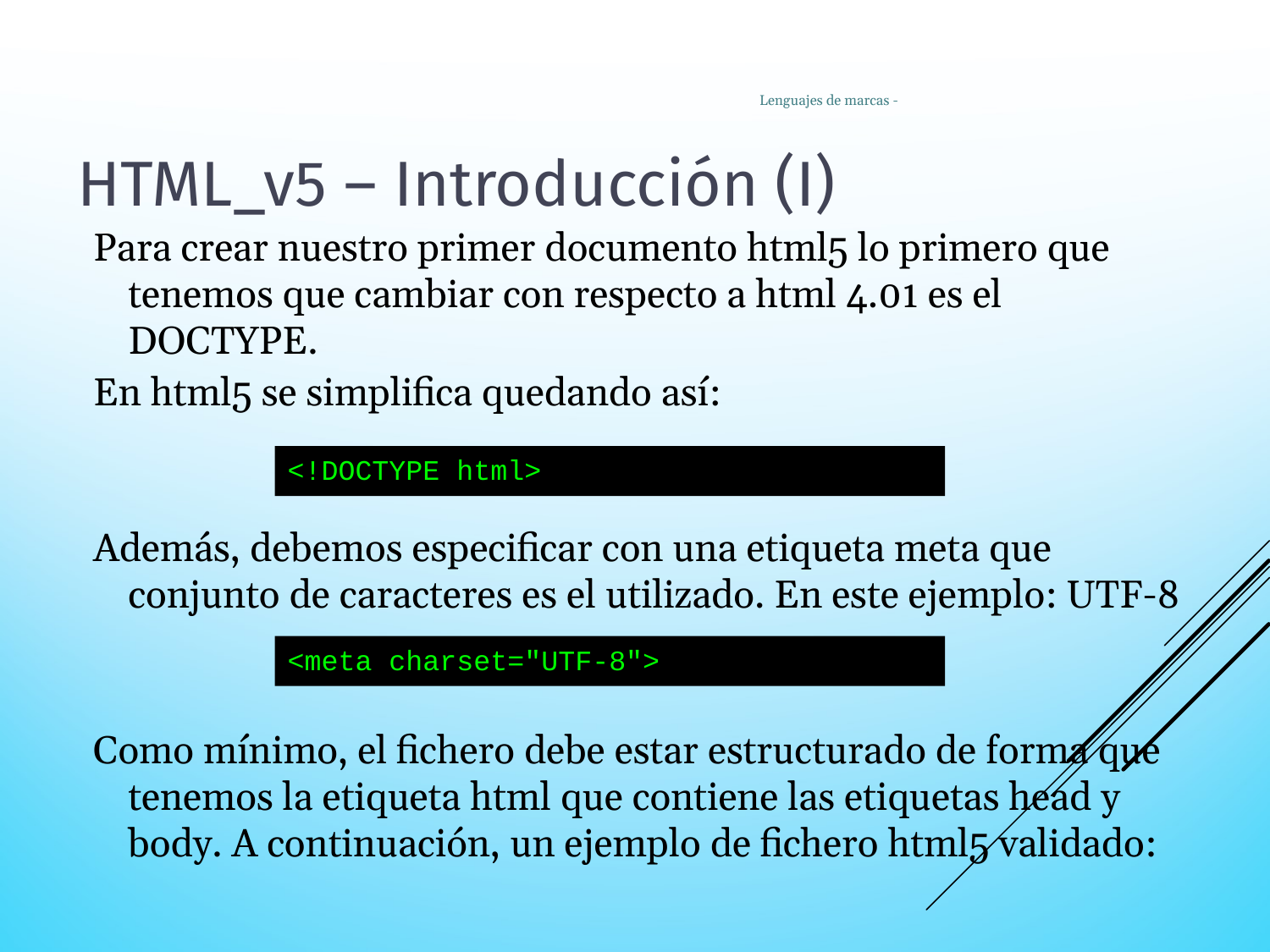

2
Lenguajes de marcas -
HTML_v5 – Introducción (I)
Para crear nuestro primer documento html5 lo primero que tenemos que cambiar con respecto a html 4.01 es el DOCTYPE.
En html5 se simplifica quedando así:

Además, debemos especificar con una etiqueta meta que conjunto de caracteres es el utilizado. En este ejemplo: UTF-8

Como mínimo, el fichero debe estar estructurado de forma que tenemos la etiqueta html que contiene las etiquetas head y body. A continuación, un ejemplo de fichero html5 validado:
<!DOCTYPE html>
<meta charset="UTF-8">